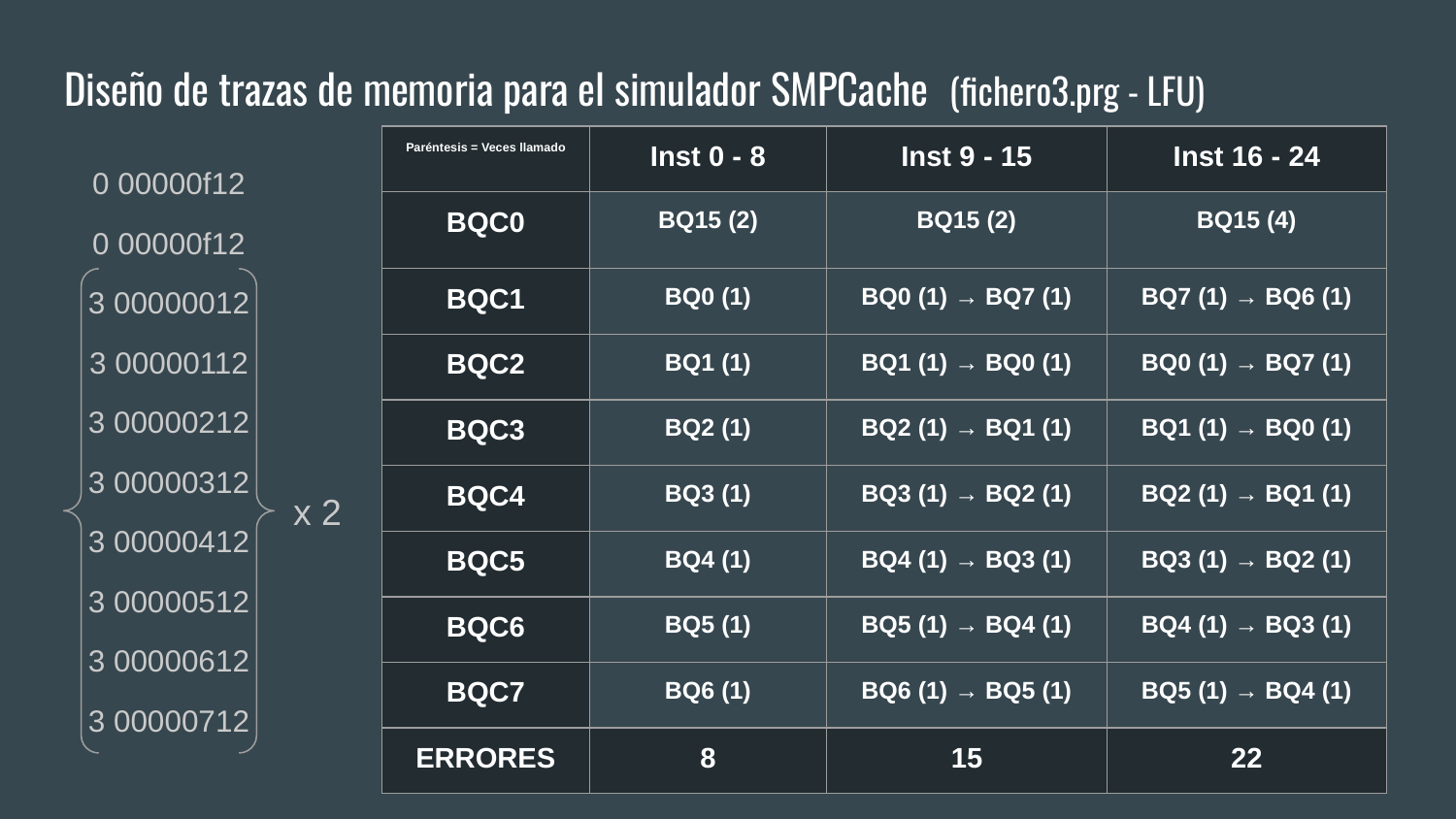

# Diseño de trazas de memoria para el simulador SMPCache  (fichero3.prg - LFU)
| Paréntesis = Veces llamado | Inst 0 - 8 | Inst 9 - 15 | Inst 16 - 24 |
| --- | --- | --- | --- |
| BQC0 | BQ15 (2) | BQ15 (2) | BQ15 (4) |
| BQC1 | BQ0 (1) | BQ0 (1) → BQ7 (1) | BQ7 (1) → BQ6 (1) |
| BQC2 | BQ1 (1) | BQ1 (1) → BQ0 (1) | BQ0 (1) → BQ7 (1) |
| BQC3 | BQ2 (1) | BQ2 (1) → BQ1 (1) | BQ1 (1) → BQ0 (1) |
| BQC4 | BQ3 (1) | BQ3 (1) → BQ2 (1) | BQ2 (1) → BQ1 (1) |
| BQC5 | BQ4 (1) | BQ4 (1) → BQ3 (1) | BQ3 (1) → BQ2 (1) |
| BQC6 | BQ5 (1) | BQ5 (1) → BQ4 (1) | BQ4 (1) → BQ3 (1) |
| BQC7 | BQ6 (1) | BQ6 (1) → BQ5 (1) | BQ5 (1) → BQ4 (1) |
| ERRORES | 8 | 15 | 22 |
0 00000f12
0 00000f12
3 00000012
3 00000112
3 00000212
3 00000312
3 00000412
3 00000512
3 00000612
3 00000712

x 2